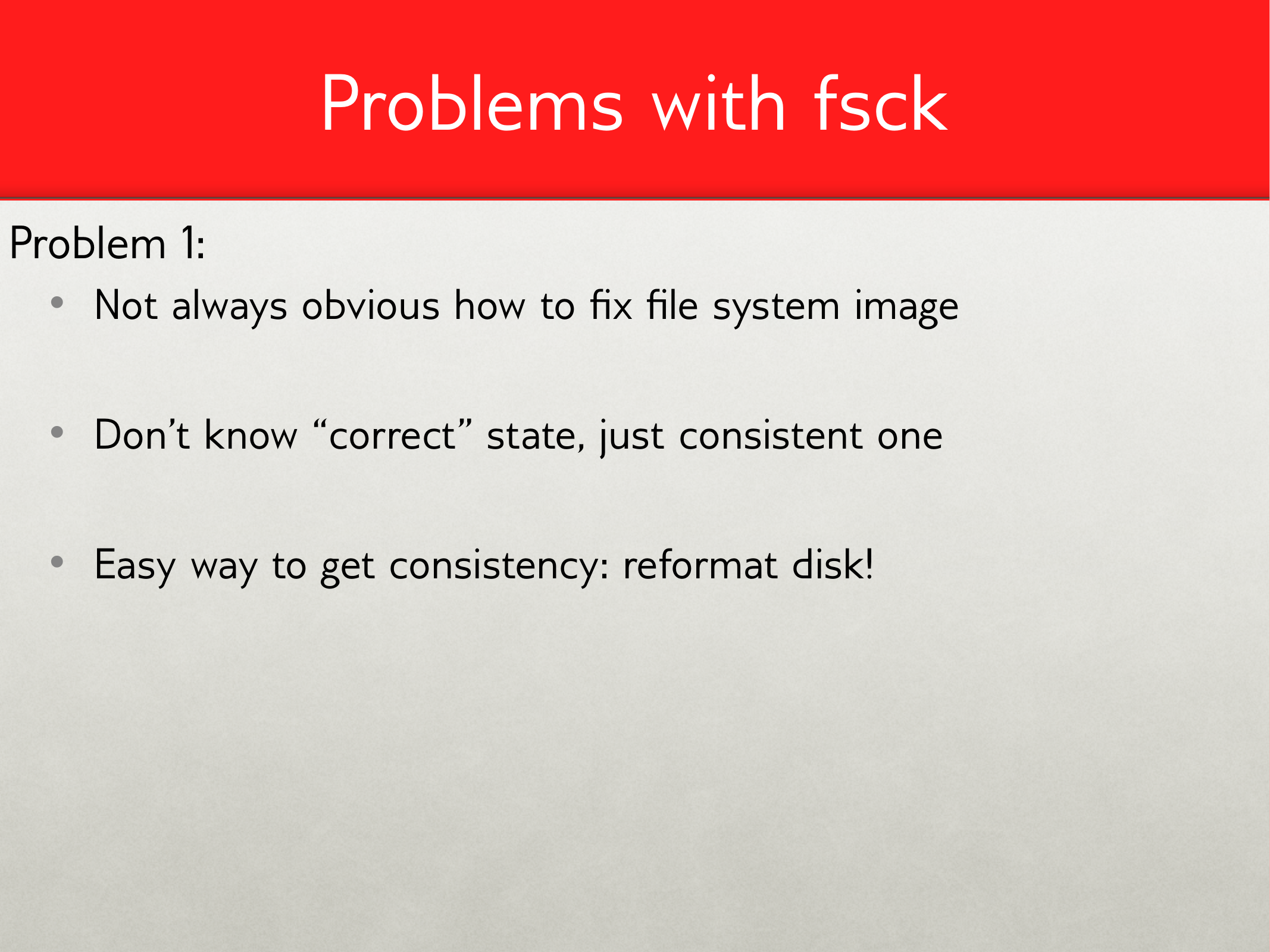

# Problems with fsck
Problem 1:
Not always obvious how to fix file system image

Don’t know “correct” state, just consistent one

Easy way to get consistency: reformat disk!